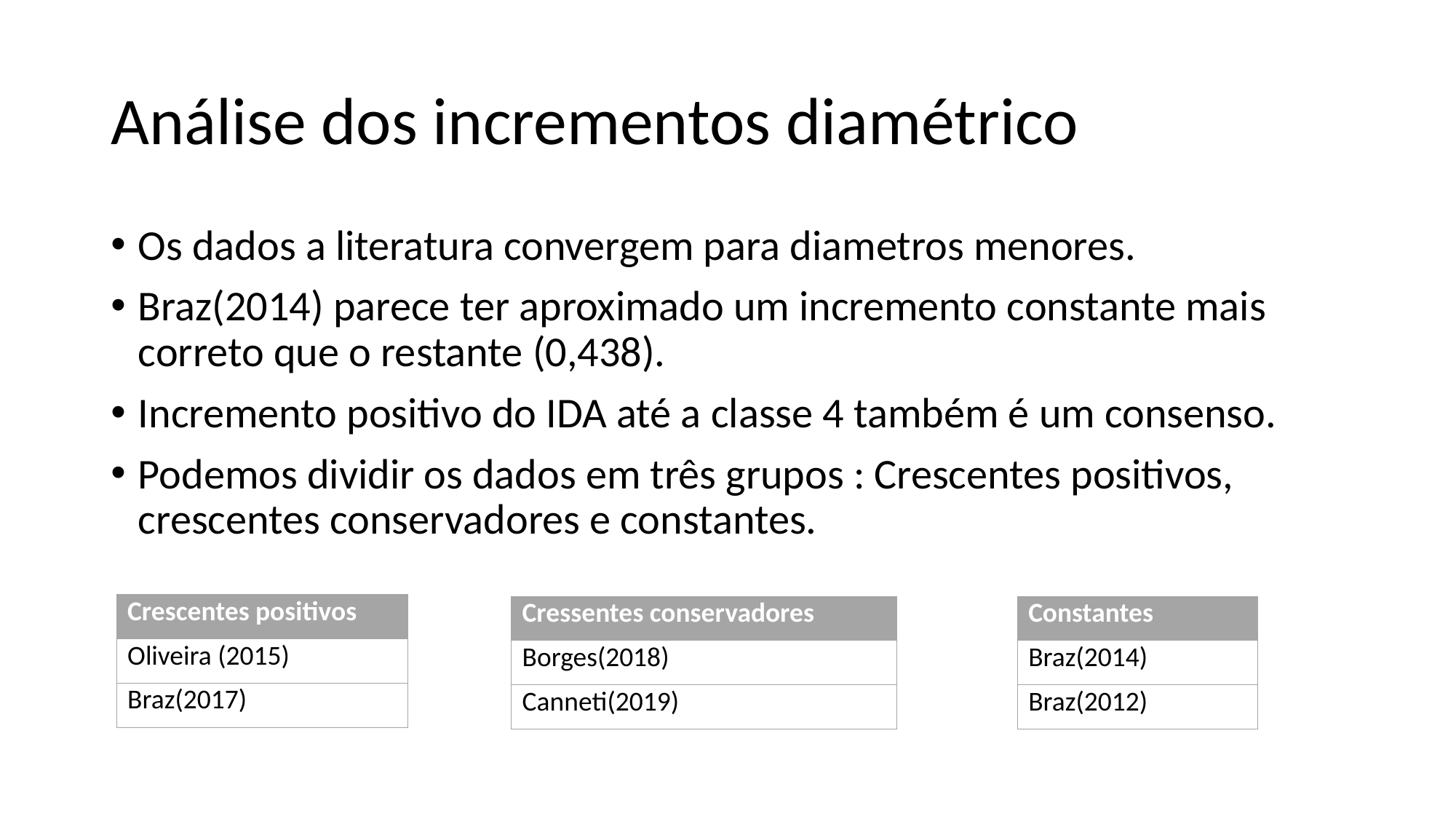

# Análise dos incrementos diamétrico
Os dados a literatura convergem para diametros menores.
Braz(2014) parece ter aproximado um incremento constante mais correto que o restante (0,438).
Incremento positivo do IDA até a classe 4 também é um consenso.
Podemos dividir os dados em três grupos : Crescentes positivos, crescentes conservadores e constantes.
| Crescentes positivos |
| --- |
| Oliveira (2015) |
| Braz(2017) |
| Cressentes conservadores |
| --- |
| Borges(2018) |
| Canneti(2019) |
| Constantes |
| --- |
| Braz(2014) |
| Braz(2012) |